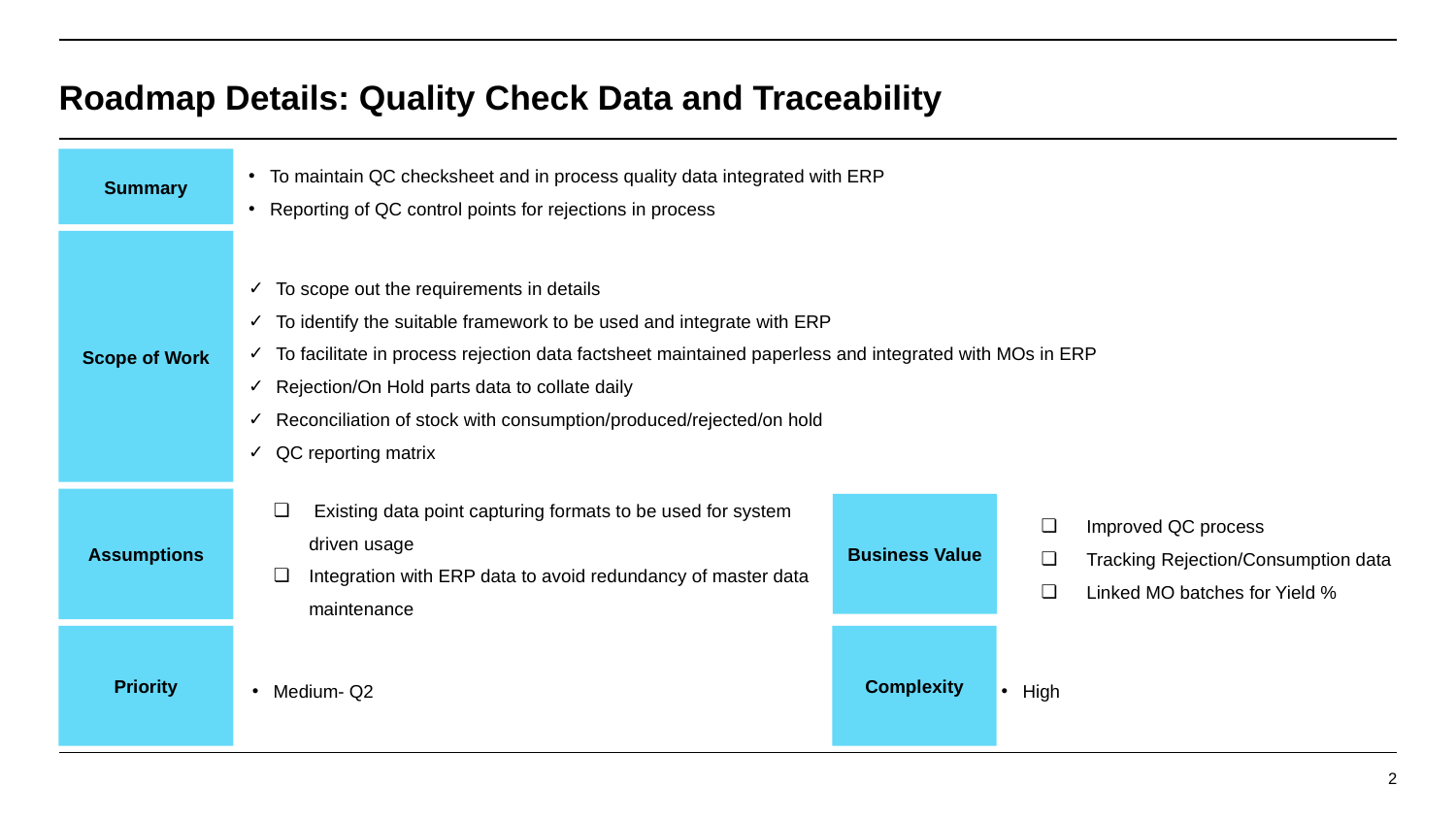

# Roadmap Details: Quality Check Data and Traceability
Summary
To maintain QC checksheet and in process quality data integrated with ERP
Reporting of QC control points for rejections in process
Scope of Work
To scope out the requirements in details
To identify the suitable framework to be used and integrate with ERP
To facilitate in process rejection data factsheet maintained paperless and integrated with MOs in ERP
Rejection/On Hold parts data to collate daily
Reconciliation of stock with consumption/produced/rejected/on hold
QC reporting matrix
Assumptions
 Existing data point capturing formats to be used for system driven usage
Integration with ERP data to avoid redundancy of master data maintenance
Business Value
Improved QC process
Tracking Rejection/Consumption data
Linked MO batches for Yield %
Priority
Medium- Q2
Complexity
High
2